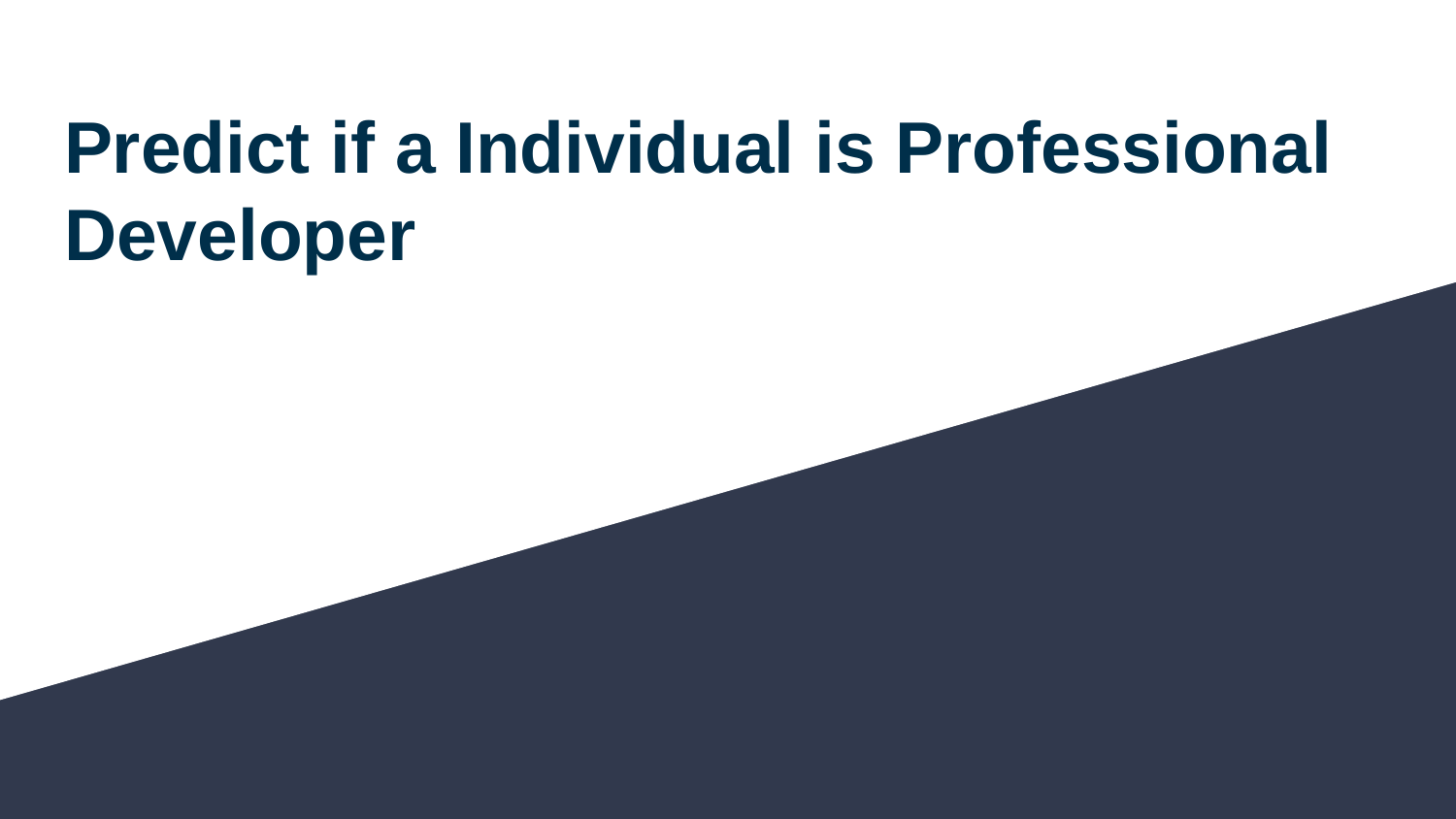

# Predict if a Individual is Professional Developer